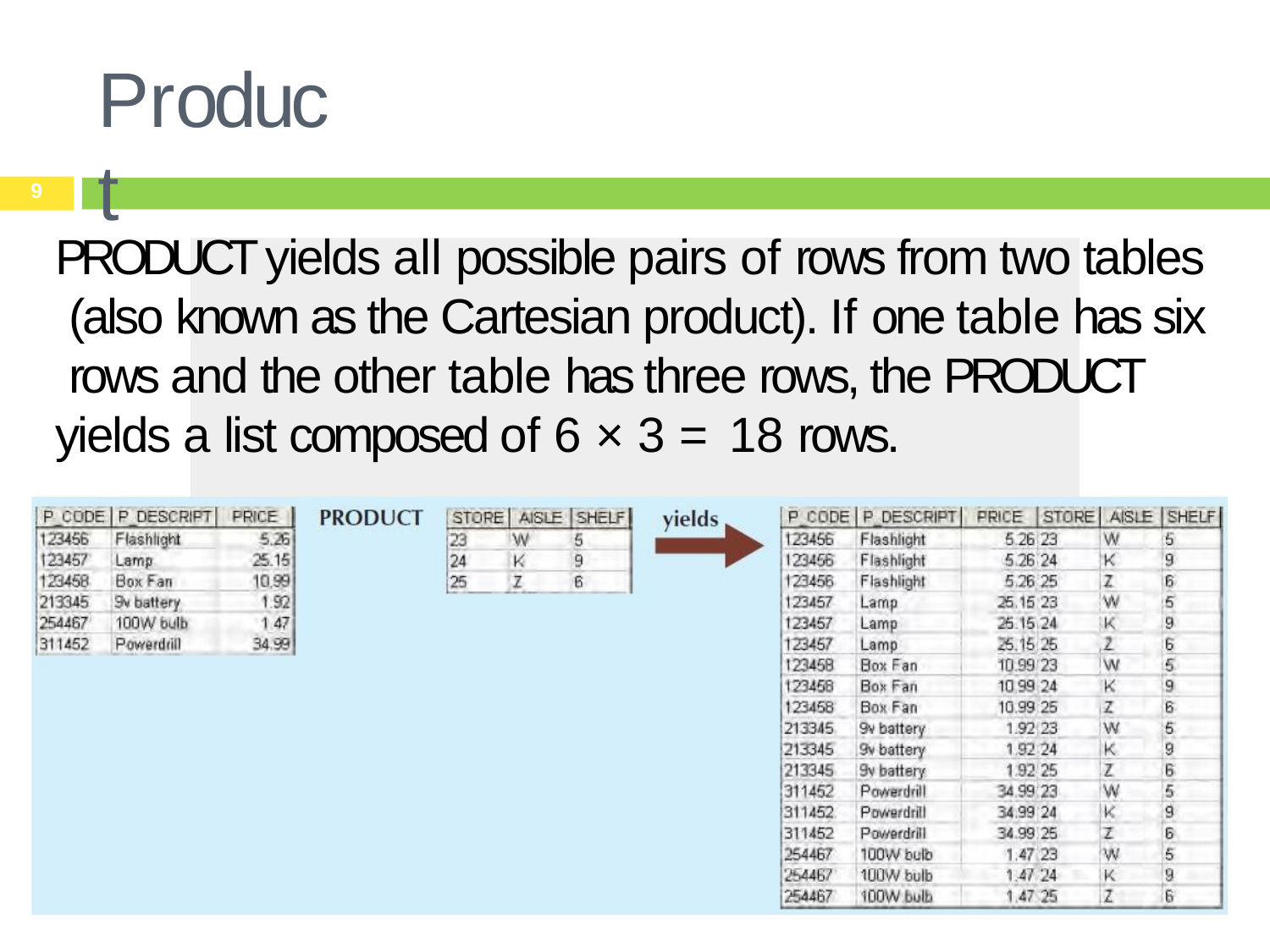

# Product
9

PRODUCT yields all possible pairs of rows from two tables  (also known as the Cartesian product). If one table has six  rows and the other table has three rows, the PRODUCT  yields a list composed of 6 × 3 = 18 rows.